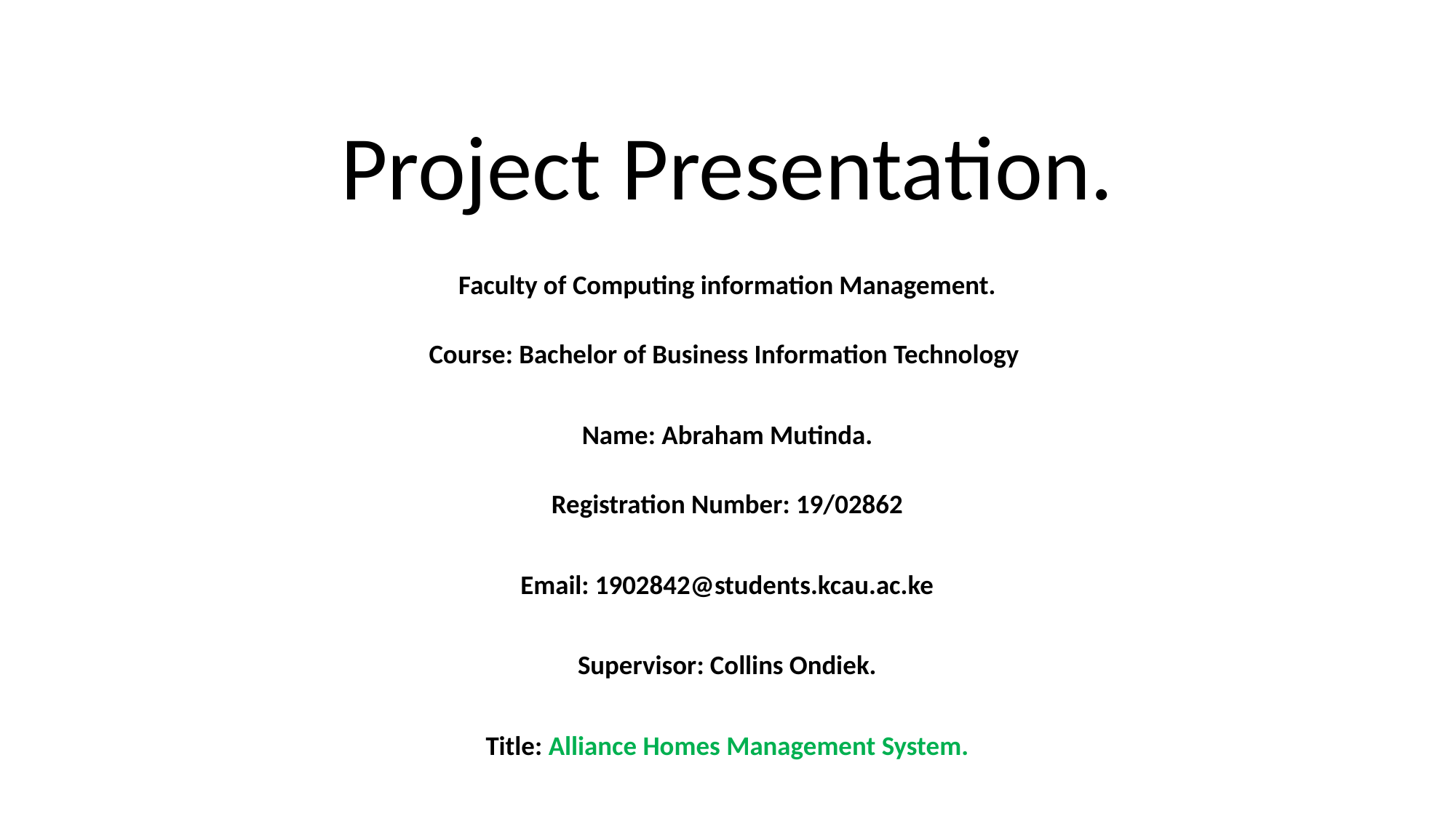

# Project Presentation.
Faculty of Computing information Management.
Course: Bachelor of Business Information Technology

Name: Abraham Mutinda.
Registration Number: 19/02862

Email: 1902842@students.kcau.ac.ke

Supervisor: Collins Ondiek.

Title: Alliance Homes Management System.